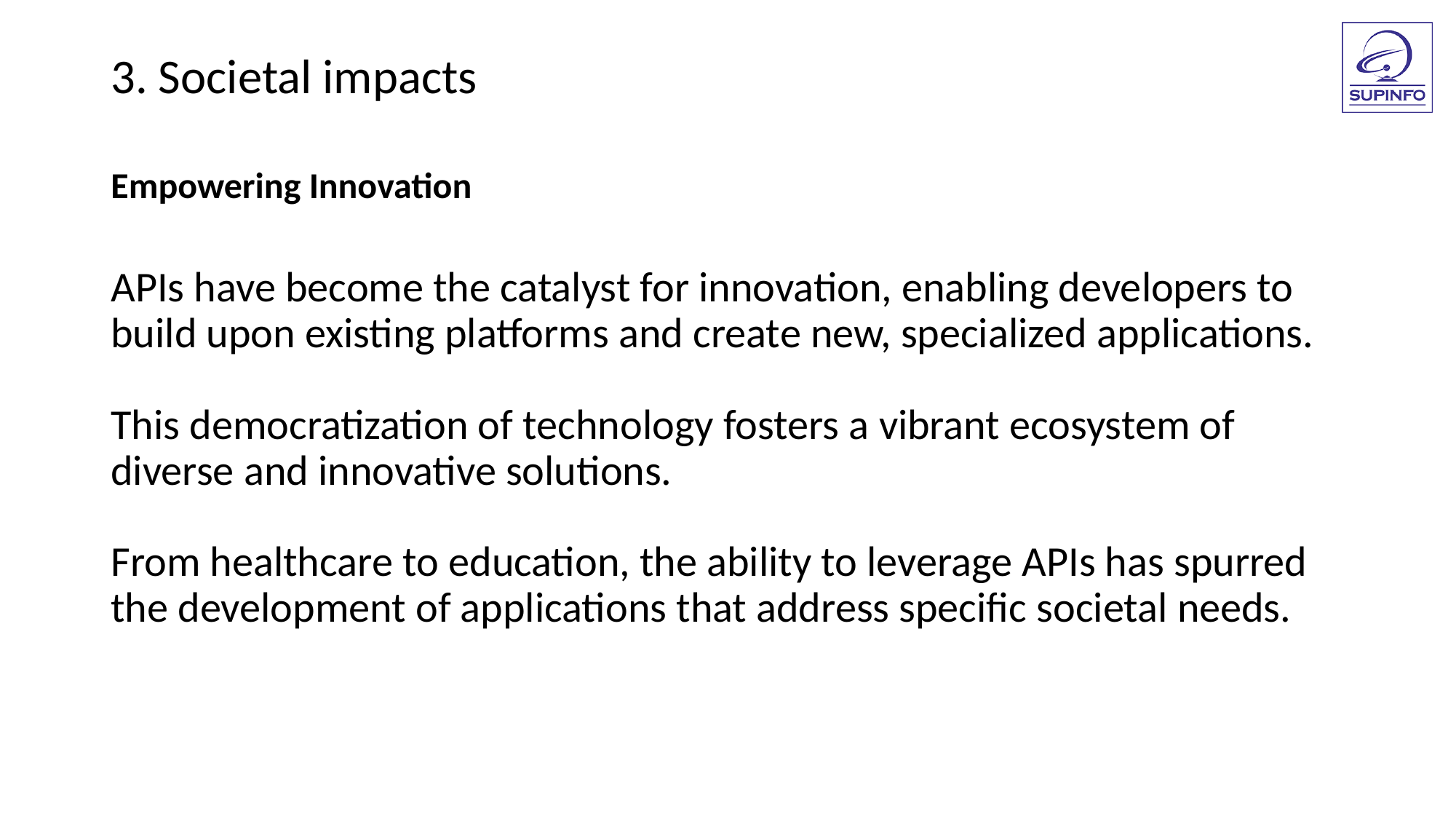

3. Societal impacts
Empowering Innovation
APIs have become the catalyst for innovation, enabling developers to build upon existing platforms and create new, specialized applications.

This democratization of technology fosters a vibrant ecosystem of diverse and innovative solutions.

From healthcare to education, the ability to leverage APIs has spurred the development of applications that address specific societal needs.